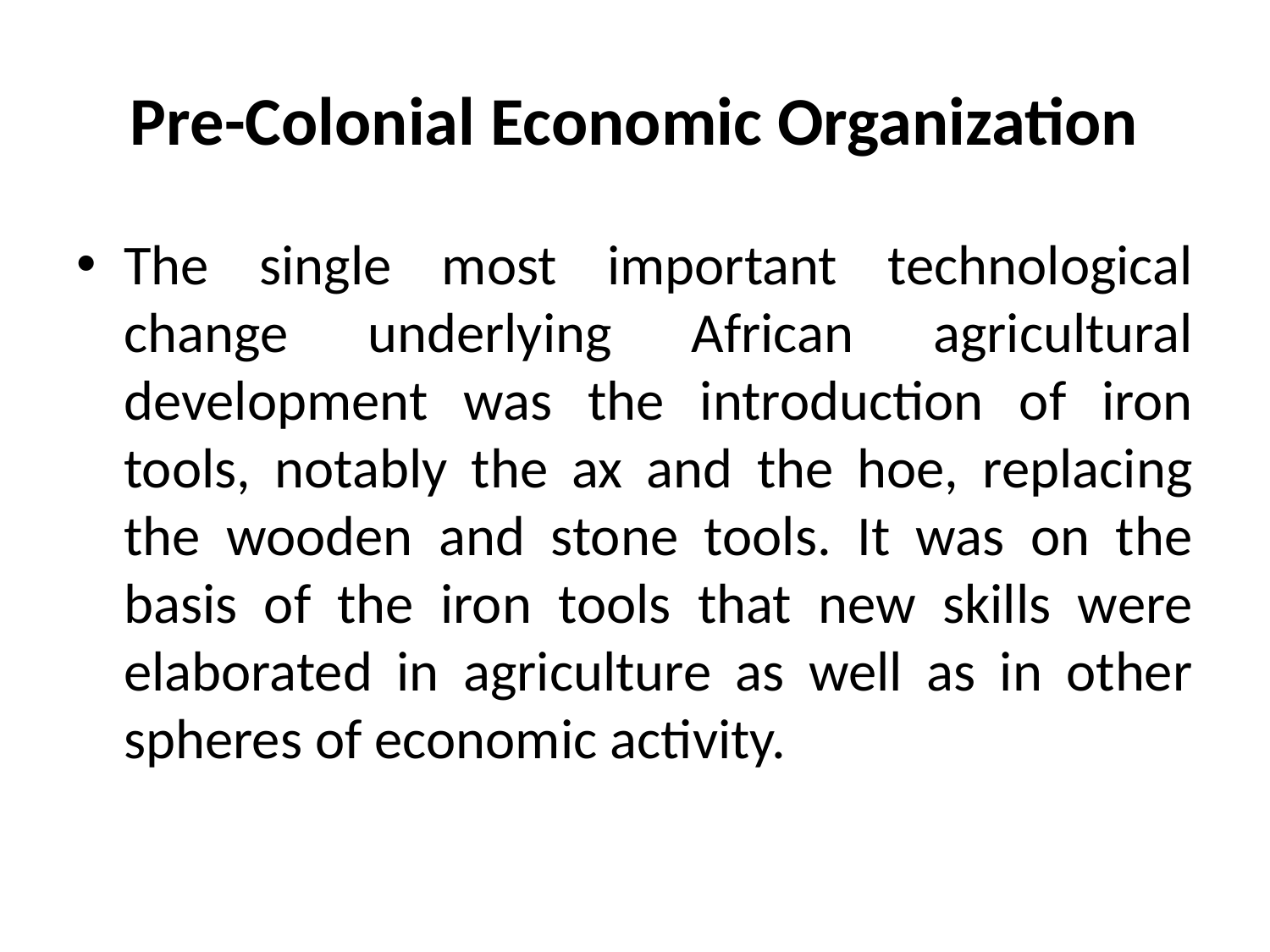

# Pre-Colonial Economic Organization
The single most important technological change underlying African agricultural development was the introduction of iron tools, notably the ax and the hoe, replacing the wooden and stone tools. It was on the basis of the iron tools that new skills were elaborated in agriculture as well as in other spheres of economic activity.